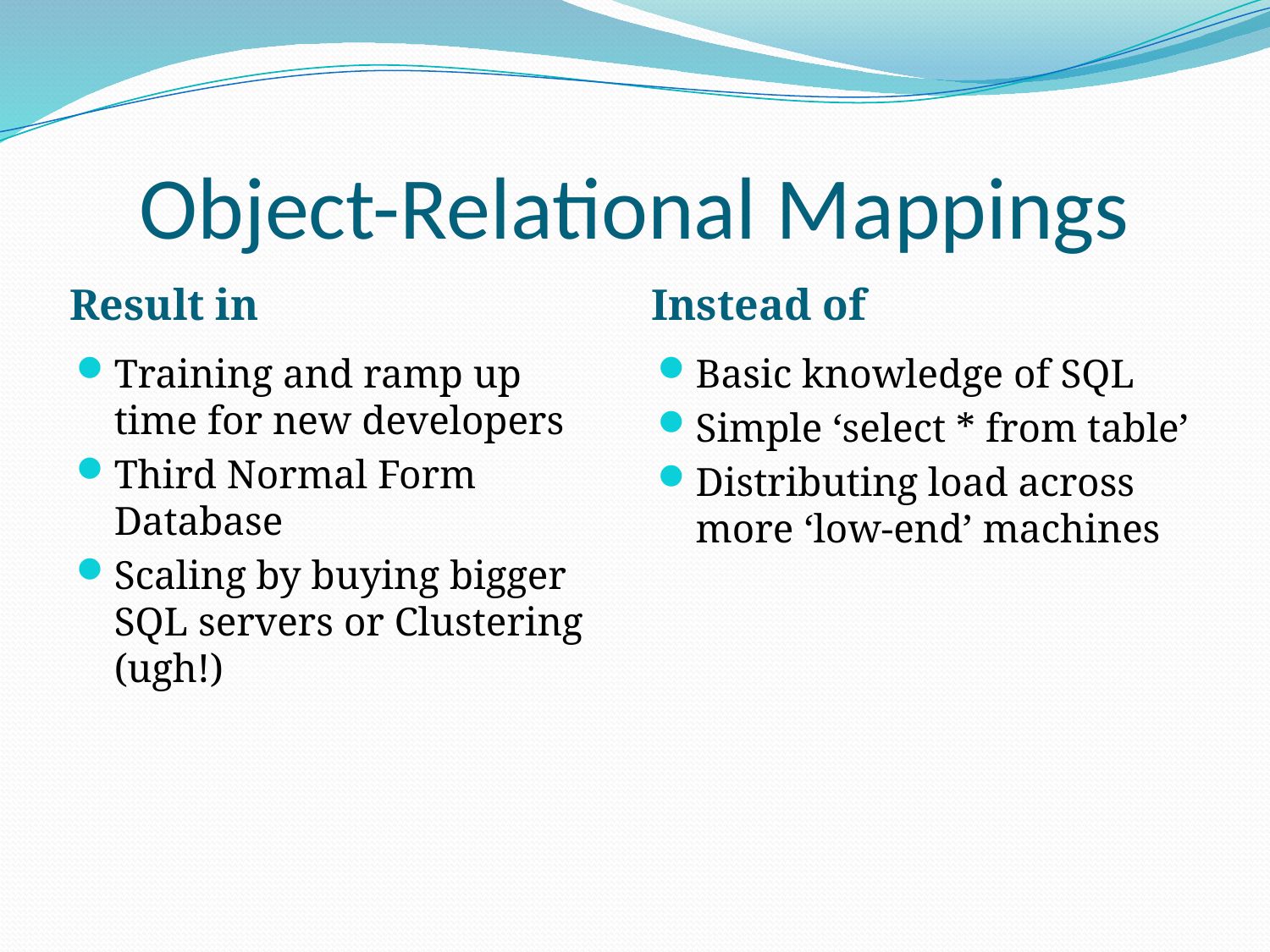

# Object-Relational Mappings
Result in
Instead of
Training and ramp up time for new developers
Third Normal Form Database
Scaling by buying bigger SQL servers or Clustering (ugh!)
Basic knowledge of SQL
Simple ‘select * from table’
Distributing load across more ‘low-end’ machines